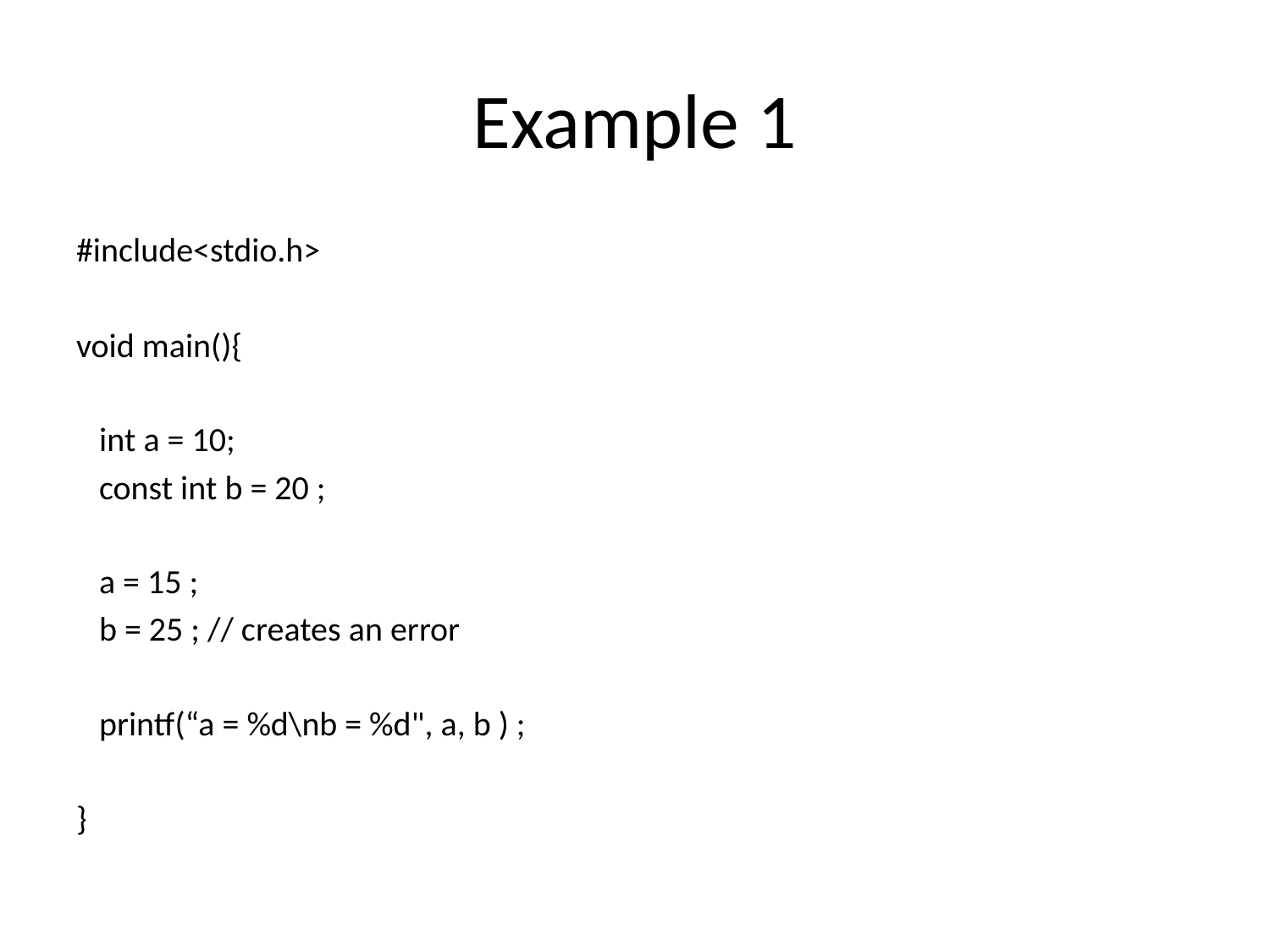

# Example 1
#include<stdio.h>

void main(){

   int a = 10;
   const int b = 20 ;

   a = 15 ;
   b = 25 ; // creates an error

   printf(“a = %d\nb = %d", a, b ) ;

}